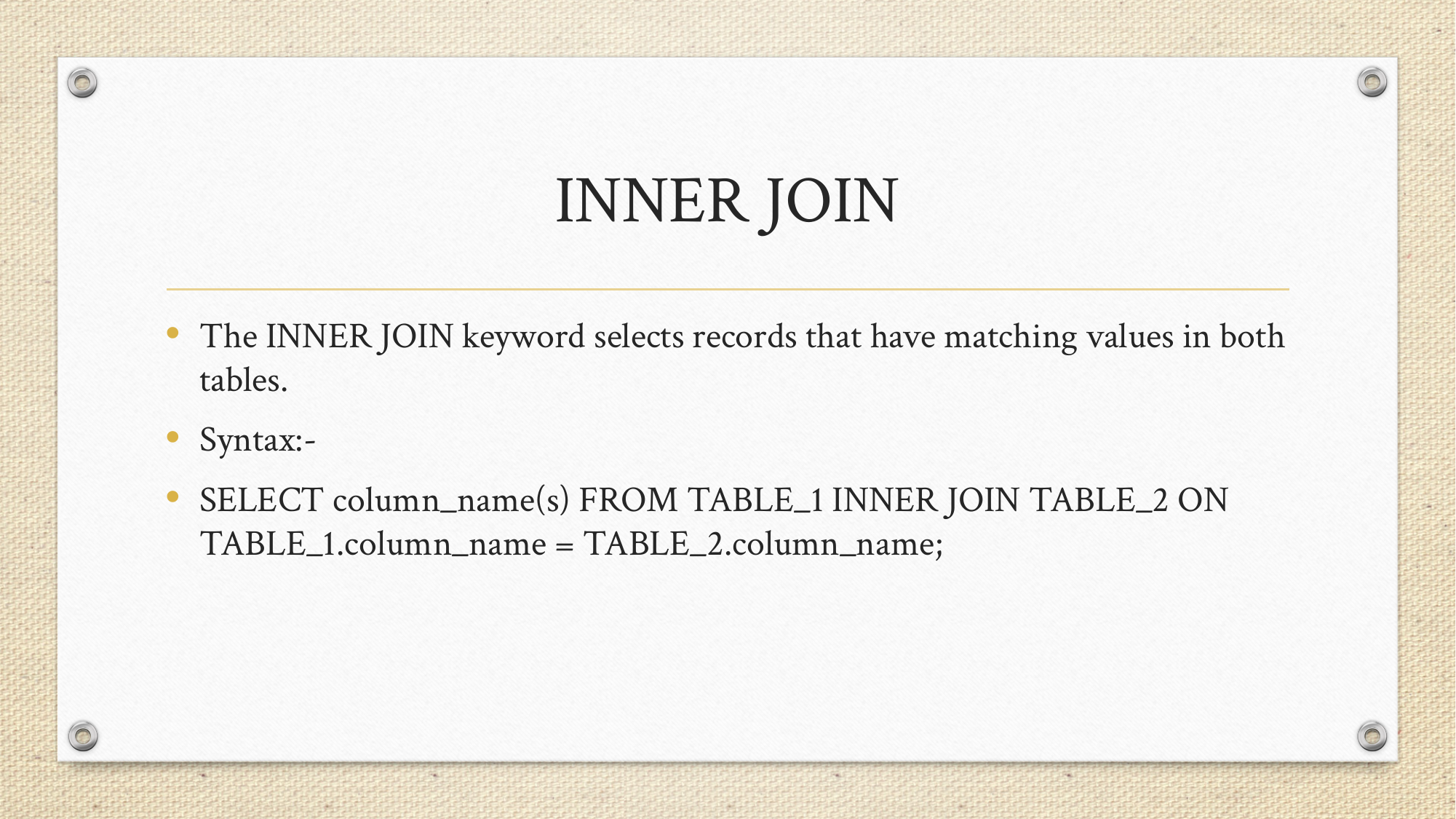

# INNER JOIN
The INNER JOIN keyword selects records that have matching values in both tables.
Syntax:-
SELECT column_name(s) FROM TABLE_1 INNER JOIN TABLE_2 ON TABLE_1.column_name = TABLE_2.column_name;